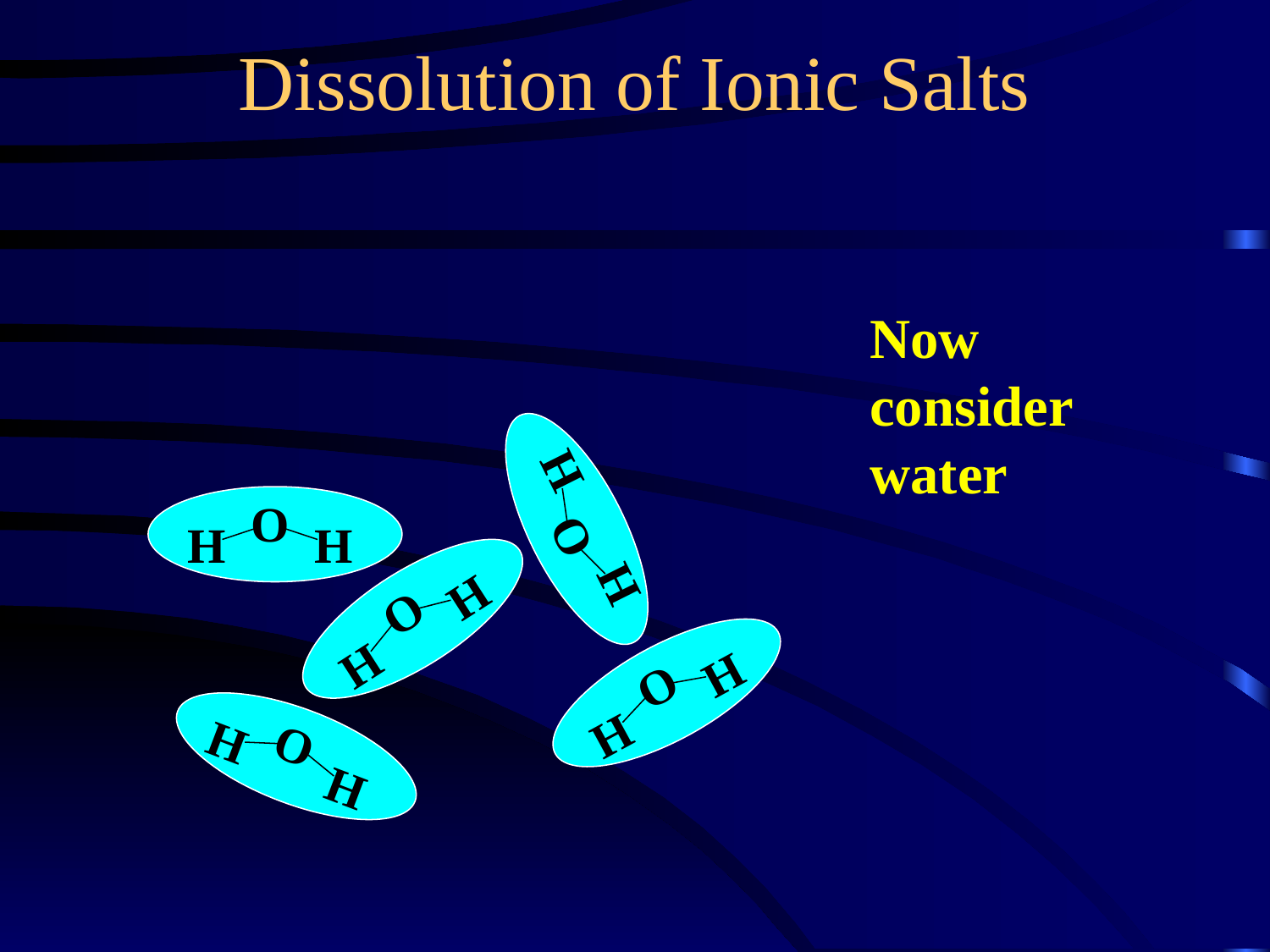

Dissolution of Ionic Salts
Now consider water

O
H
H

O
H
H

O
H
H

O
H
H

O
H
H